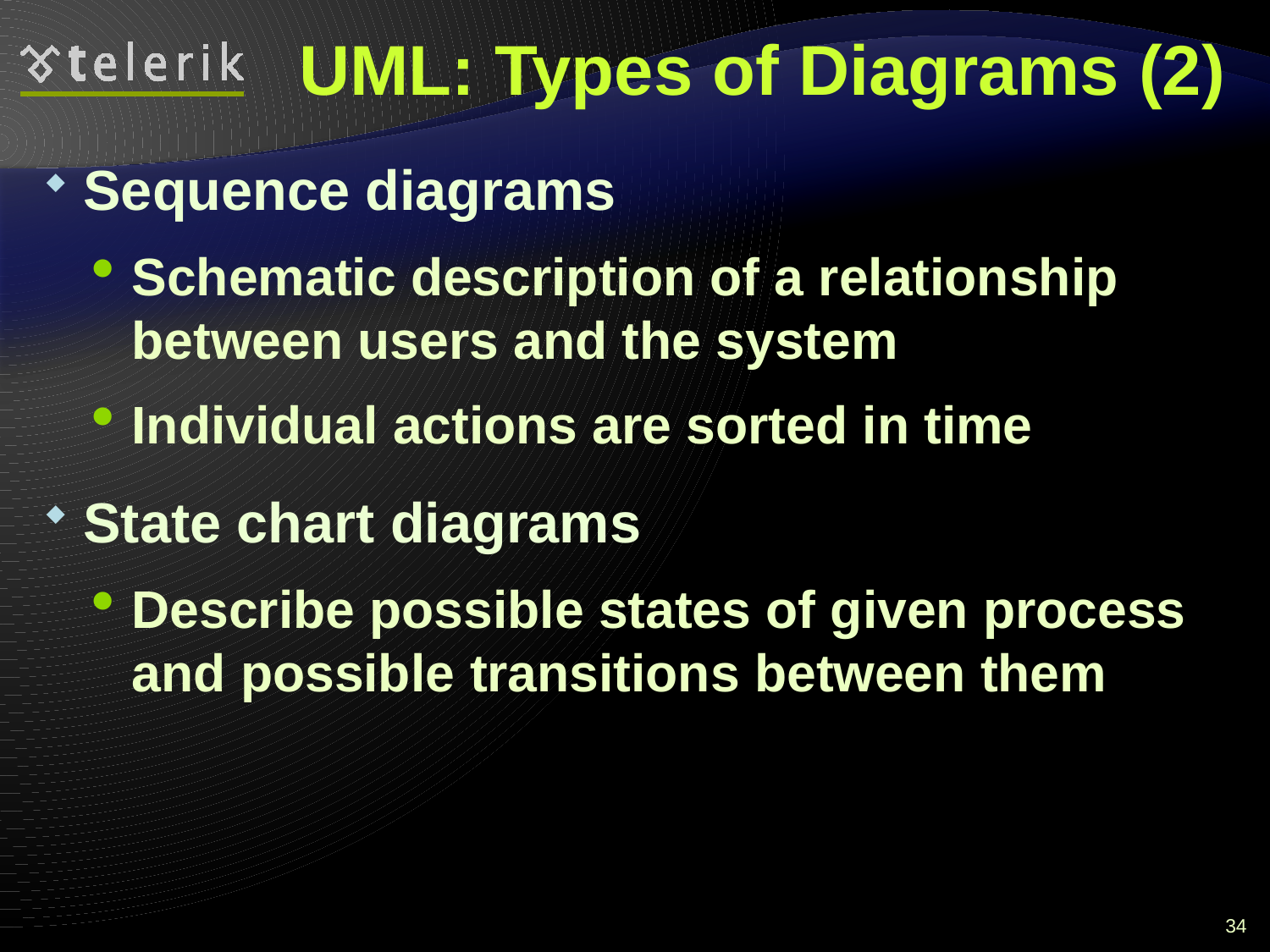

# UML: Types of Diagrams (2)
Sequence diagrams
Schematic description of a relationship between users and the system
Individual actions are sorted in time
State chart diagrams
Describe possible states of given process and possible transitions between them
34